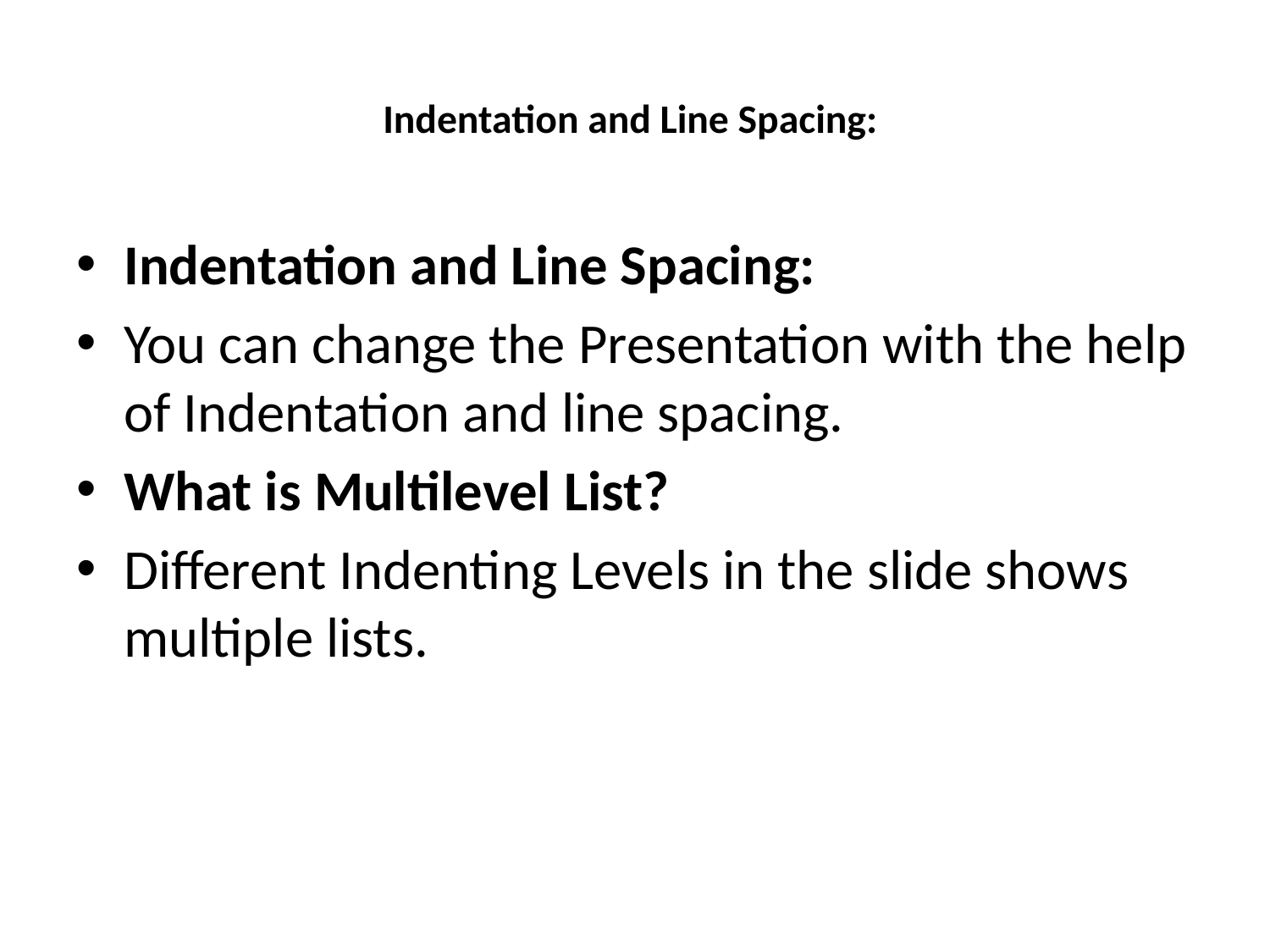

# Indentation and Line Spacing:
Indentation and Line Spacing:
You can change the Presentation with the help of Indentation and line spacing.
What is Multilevel List?
Different Indenting Levels in the slide shows multiple lists.